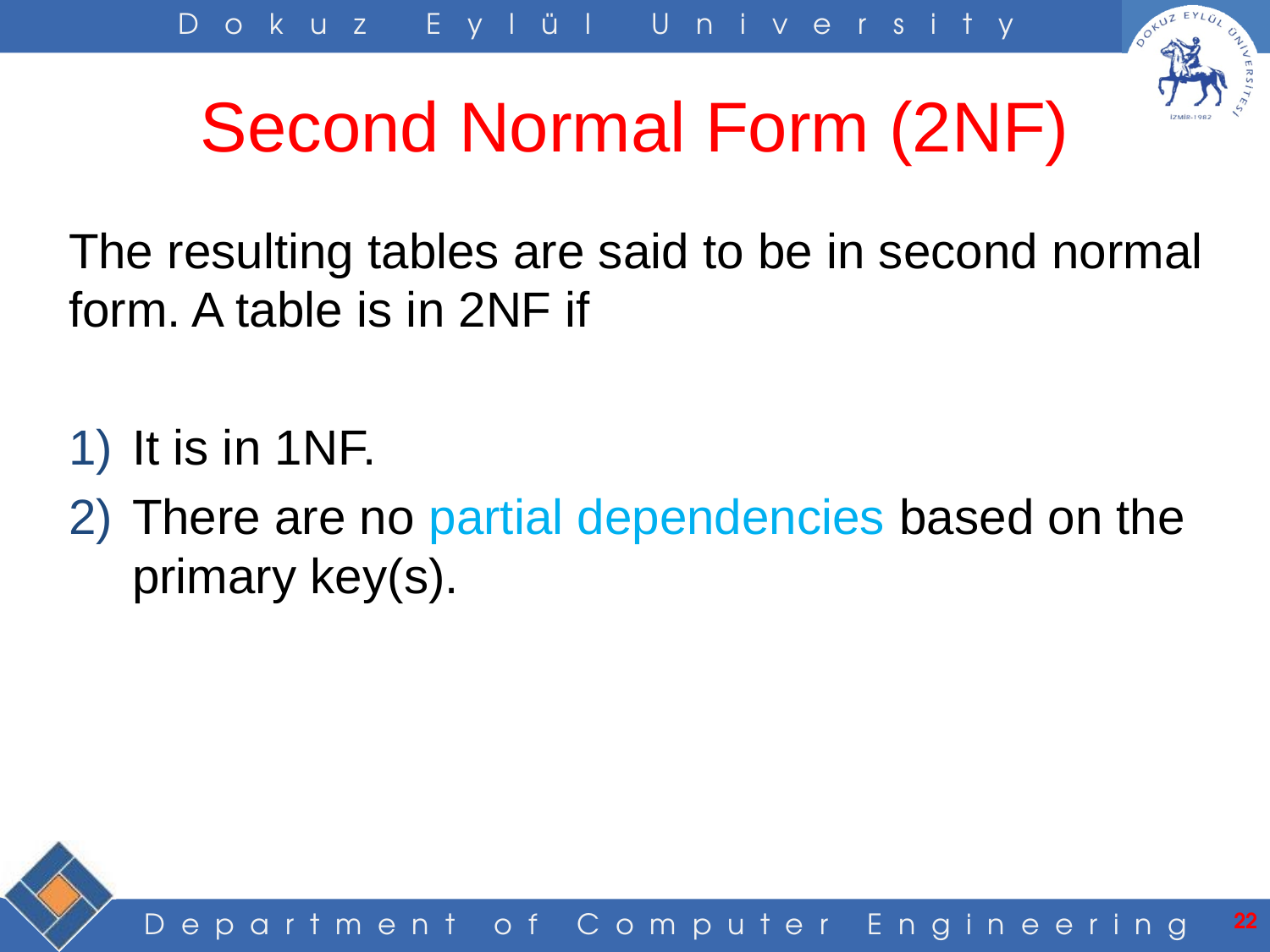

# Second Normal Form (2NF)
The resulting tables are said to be in second normal form. A table is in 2NF if

It is in 1NF.
There are no partial dependencies based on the primary key(s).

22